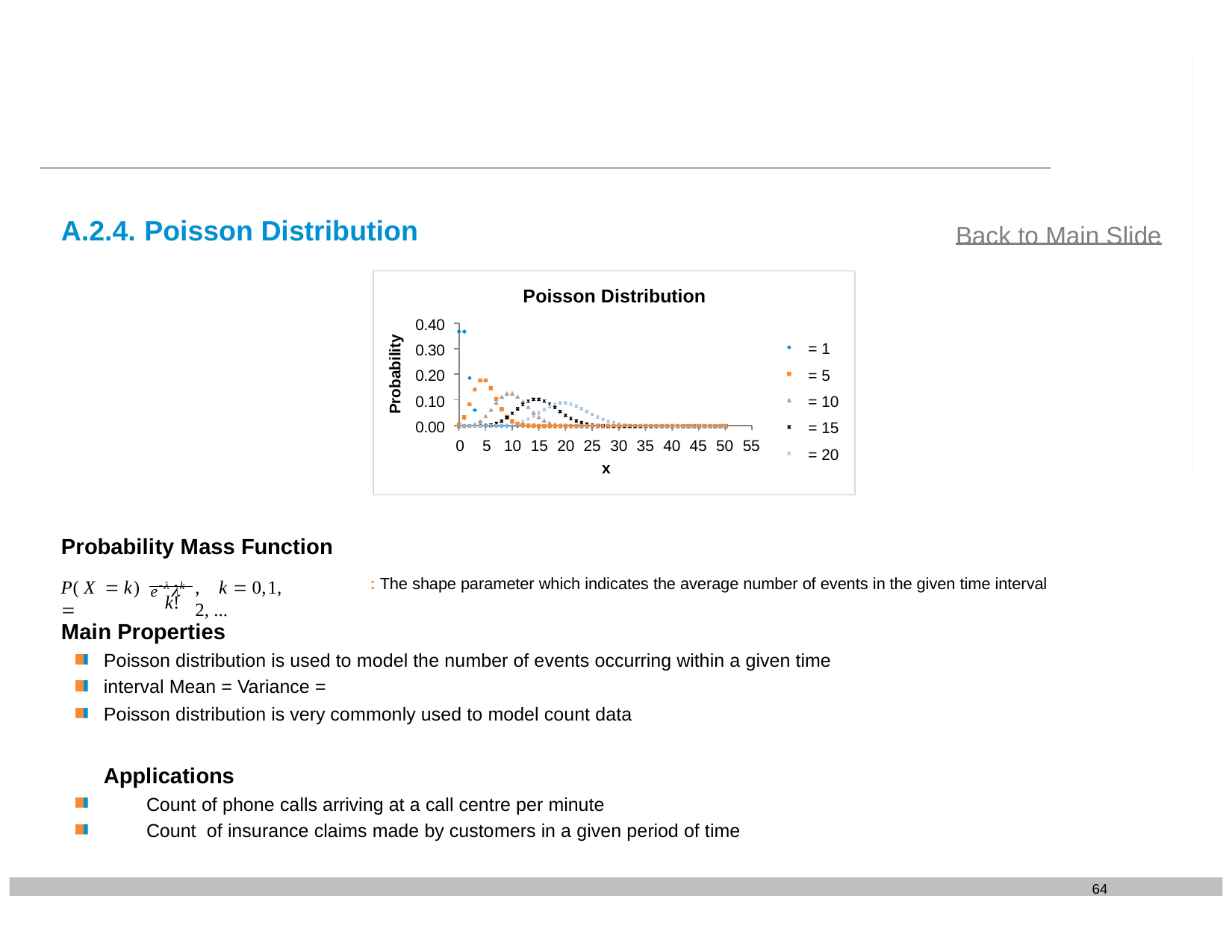

A.2.4. Poisson Distribution
Back to Main Slide

Poisson Distribution
0.40
0.30
0.20
0.10
0.00

Probability
  = 1
  = 5
  = 10
  = 15
  = 20

0	5   10  15  20  25  30  35  40  45  50  55
x

Probability Mass Function
e−λλk
  : The shape parameter which indicates the average number of events in the given time interval
P( X  = k) =
,	k = 0,1, 2, ...

k!
Main Properties
Poisson distribution is used to model the number of events occurring within a given time interval Mean = Variance =
Poisson distribution is very commonly used to model count data

Applications
Count of phone calls arriving at a call centre per minute
Count  of insurance claims made by customers in a given period of time

64